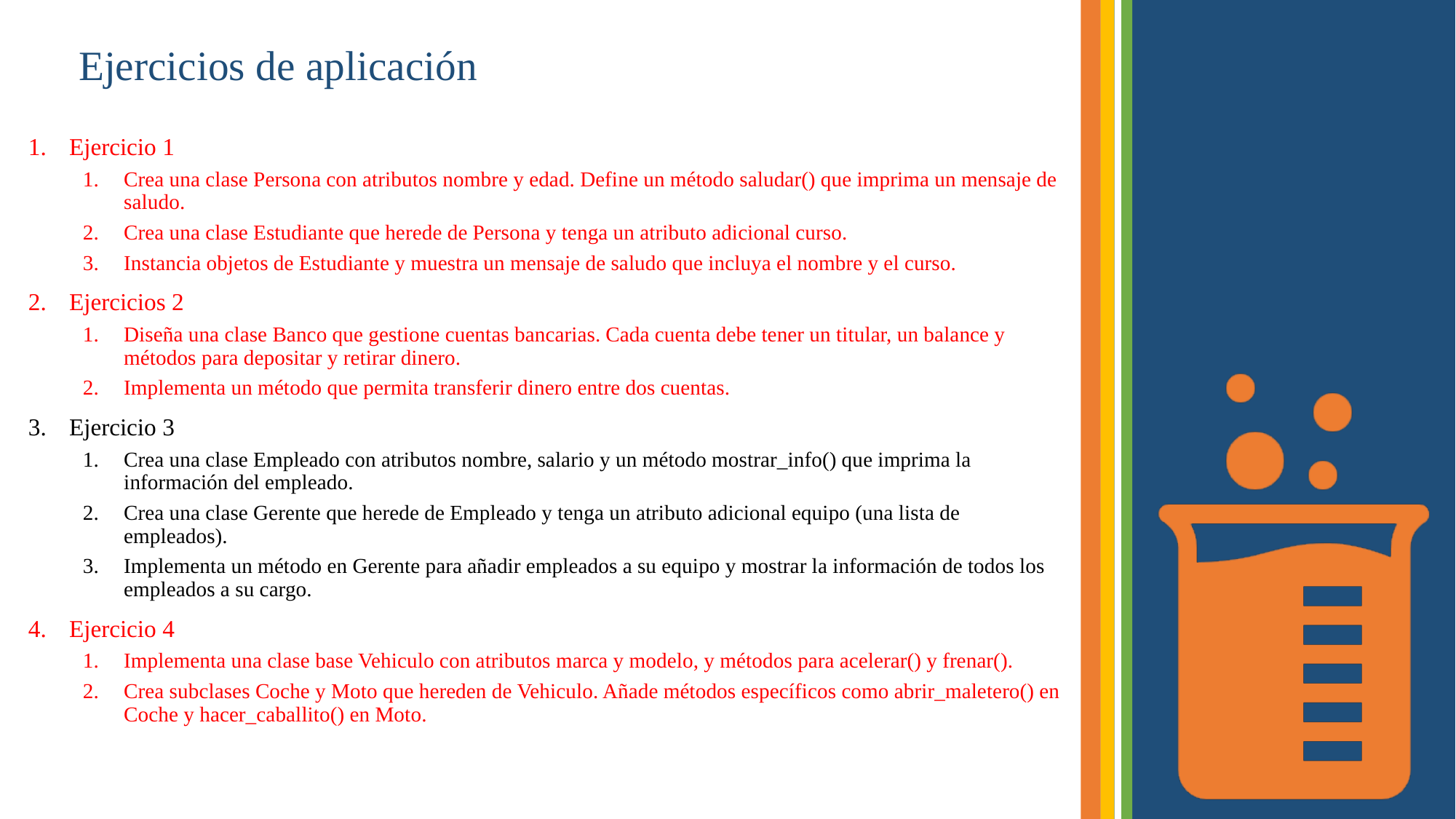

# Ejercicios de aplicación
Ejercicio 1
Crea una clase Persona con atributos nombre y edad. Define un método saludar() que imprima un mensaje de saludo.
Crea una clase Estudiante que herede de Persona y tenga un atributo adicional curso.
Instancia objetos de Estudiante y muestra un mensaje de saludo que incluya el nombre y el curso.
Ejercicios 2
Diseña una clase Banco que gestione cuentas bancarias. Cada cuenta debe tener un titular, un balance y métodos para depositar y retirar dinero.
Implementa un método que permita transferir dinero entre dos cuentas.
Ejercicio 3
Crea una clase Empleado con atributos nombre, salario y un método mostrar_info() que imprima la información del empleado.
Crea una clase Gerente que herede de Empleado y tenga un atributo adicional equipo (una lista de empleados).
Implementa un método en Gerente para añadir empleados a su equipo y mostrar la información de todos los empleados a su cargo.
Ejercicio 4
Implementa una clase base Vehiculo con atributos marca y modelo, y métodos para acelerar() y frenar().
Crea subclases Coche y Moto que hereden de Vehiculo. Añade métodos específicos como abrir_maletero() en Coche y hacer_caballito() en Moto.